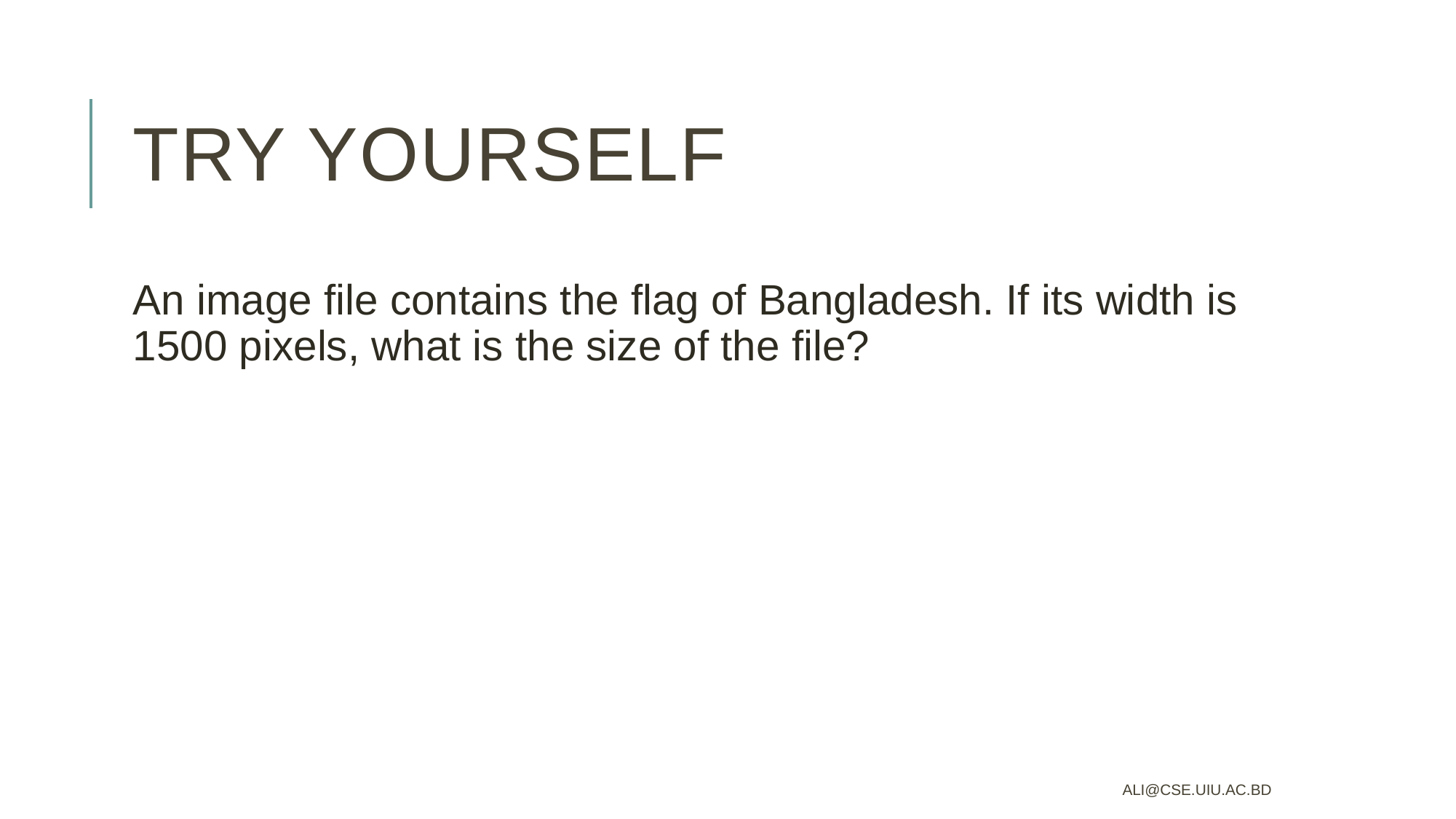

# Try yourself
An image file contains the flag of Bangladesh. If its width is 1500 pixels, what is the size of the file?
ali@cse.uiu.ac.bd